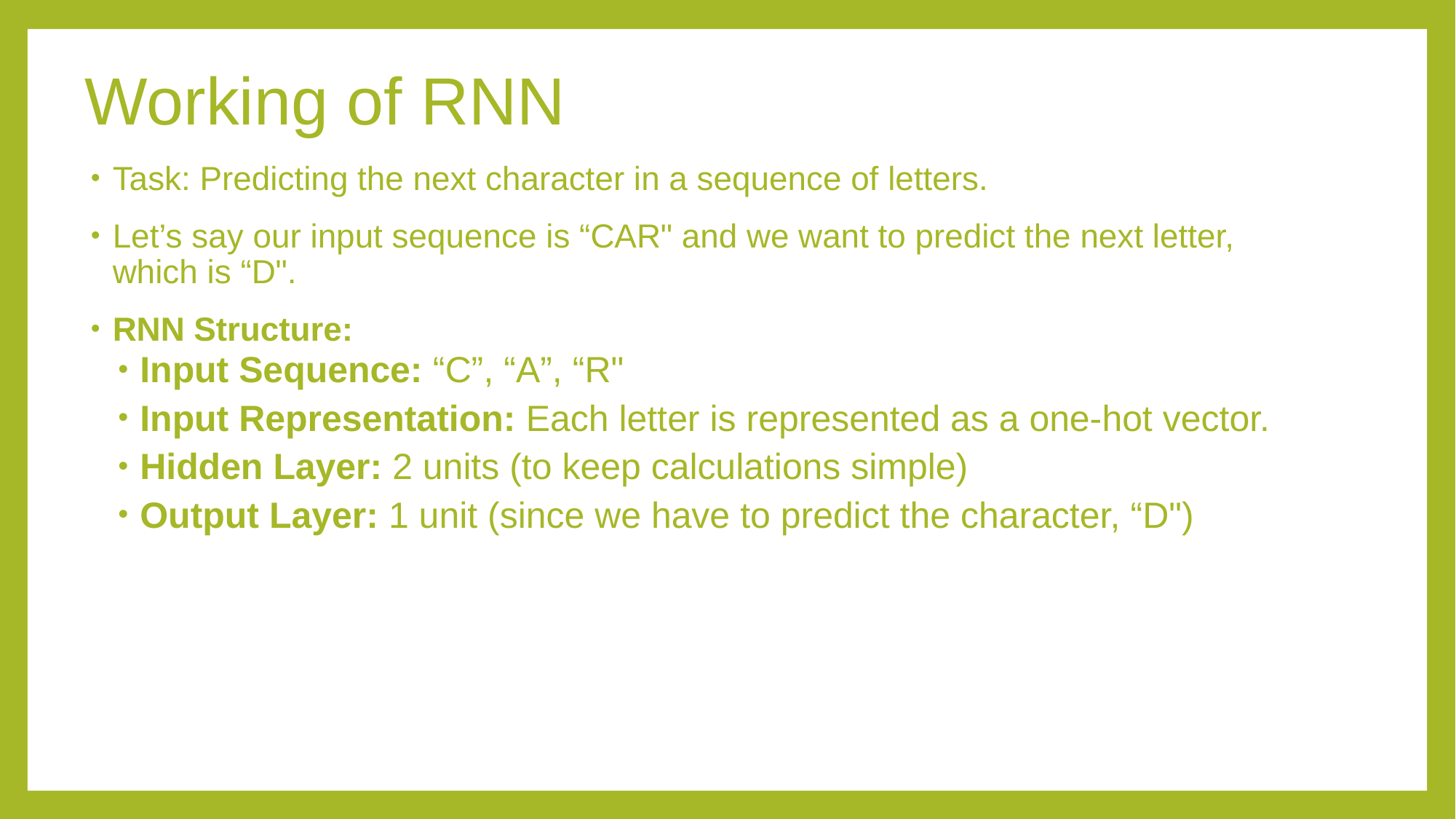

Working of RNN
Task: Predicting the next character in a sequence of letters.
Let’s say our input sequence is “CAR" and we want to predict the next letter, which is “D".
RNN Structure:
Input Sequence: “C”, “A”, “R"
Input Representation: Each letter is represented as a one-hot vector.
Hidden Layer: 2 units (to keep calculations simple)
Output Layer: 1 unit (since we have to predict the character, “D")